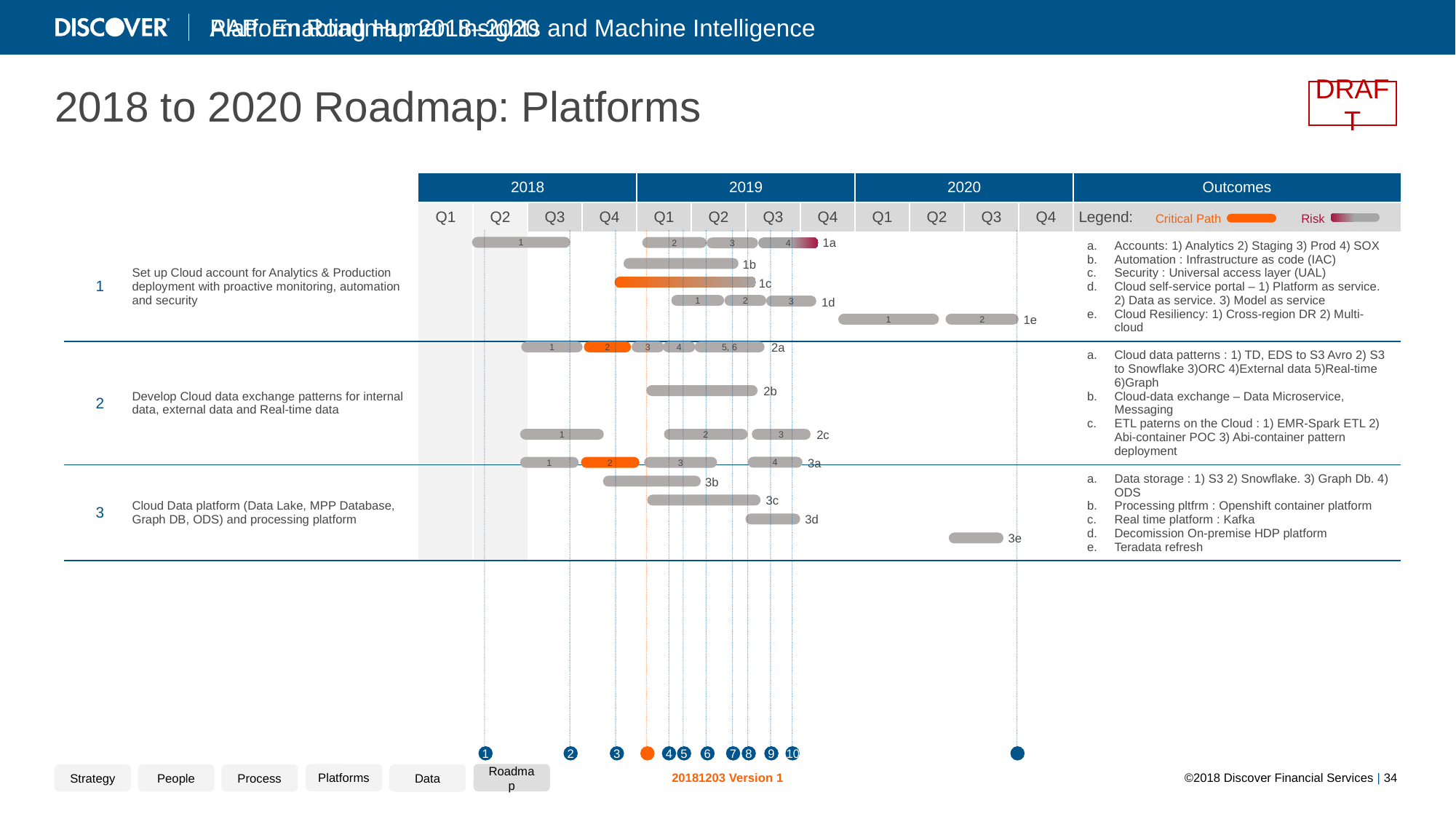

Platform Roadmap 2018–2020
2018 to 2020 Roadmap: Platforms

DRAFT
|  |  | 2018 |  |  |  | 2019 |  |  |  | 2020 |  |  |  | Outcomes |
| --- | --- | --- | --- | --- | --- | --- | --- | --- | --- | --- | --- | --- | --- | --- |
|  |  | Q1 | Q2 | Q3 | Q4 | Q1 | Q2 | Q3 | Q4 | Q1 | Q2 | Q3 | Q4 | Legend: |
| 1 | Set up Cloud account for Analytics & Production deployment with proactive monitoring, automation and security |  |  |  |  |  |  |  |  |  |  |  |  | Accounts: 1) Analytics 2) Staging 3) Prod 4) SOX Automation : Infrastructure as code (IAC) Security : Universal access layer (UAL) Cloud self-service portal – 1) Platform as service. 2) Data as service. 3) Model as service Cloud Resiliency: 1) Cross-region DR 2) Multi-cloud |
| 2 | Develop Cloud data exchange patterns for internal data, external data and Real-time data |  |  |  |  |  |  |  |  |  |  |  |  | Cloud data patterns : 1) TD, EDS to S3 Avro 2) S3 to Snowflake 3)ORC 4)External data 5)Real-time 6)Graph Cloud-data exchange – Data Microservice, Messaging ETL paterns on the Cloud : 1) EMR-Spark ETL 2) Abi-container POC 3) Abi-container pattern deployment |
| 3 | Cloud Data platform (Data Lake, MPP Database, Graph DB, ODS) and processing platform |  |  |  |  |  |  |  |  |  |  |  |  | Data storage : 1) S3 2) Snowflake. 3) Graph Db. 4) ODS Processing pltfrm : Openshift container platform Real time platform : Kafka Decomission On-premise HDP platform Teradata refresh |
Risk

Critical Path

10
1
2
3

4
5
6
7
8
9

1a
1
2
4
3
1b

1c

1d
1
2
3
1e
2
1
2a
1
2
3
4
5, 6
2b

2c
1
2
3
3a
4
3
1
2
3b

3c

3d

3e

Platforms
Roadmap
Strategy
People
Process
Data